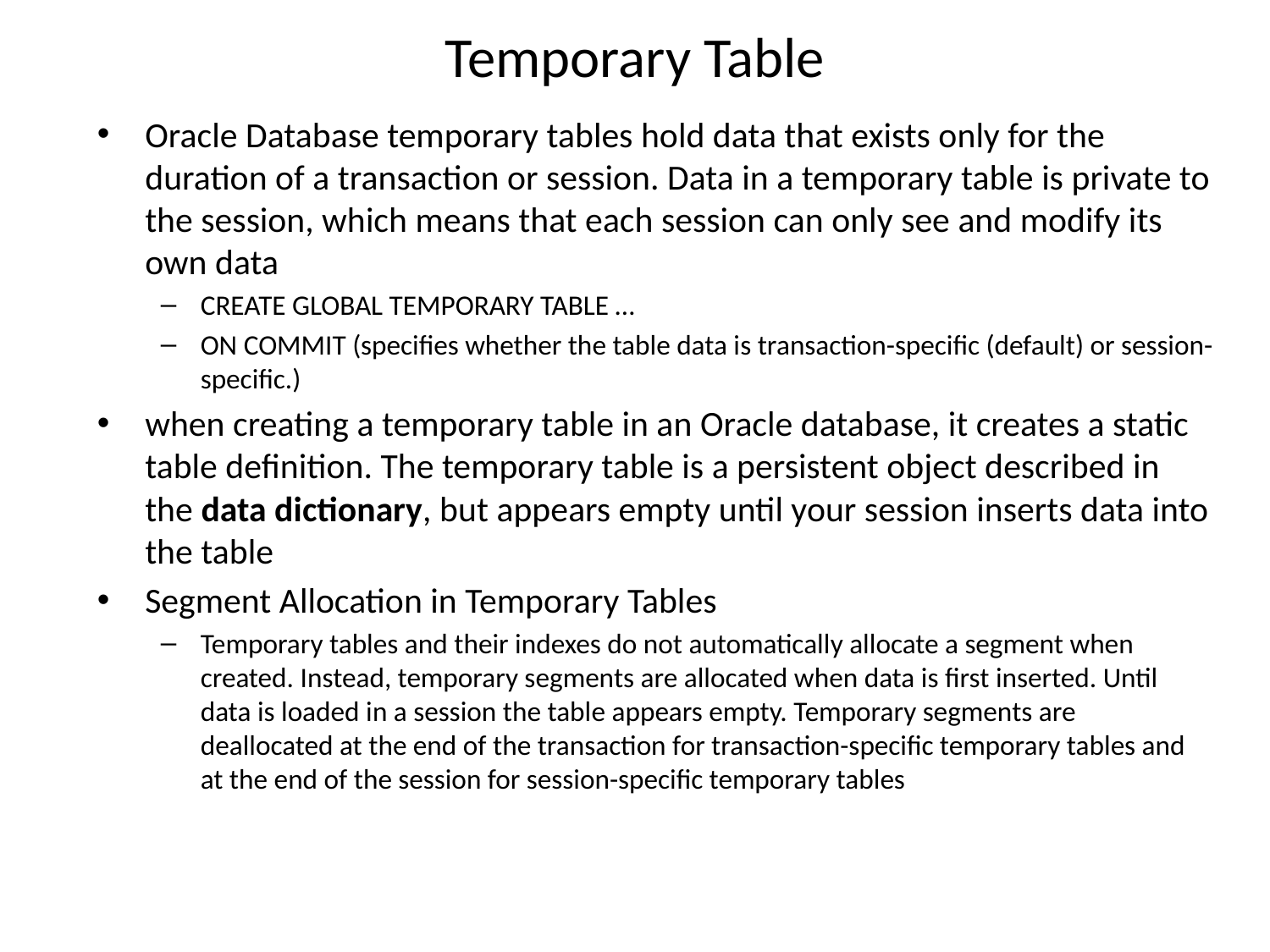

# Temporary Table
Oracle Database temporary tables hold data that exists only for the duration of a transaction or session. Data in a temporary table is private to the session, which means that each session can only see and modify its own data
CREATE GLOBAL TEMPORARY TABLE …
ON COMMIT (specifies whether the table data is transaction-specific (default) or session-specific.)
when creating a temporary table in an Oracle database, it creates a static table definition. The temporary table is a persistent object described in the data dictionary, but appears empty until your session inserts data into the table
Segment Allocation in Temporary Tables
Temporary tables and their indexes do not automatically allocate a segment when created. Instead, temporary segments are allocated when data is first inserted. Until data is loaded in a session the table appears empty. Temporary segments are deallocated at the end of the transaction for transaction-specific temporary tables and at the end of the session for session-specific temporary tables